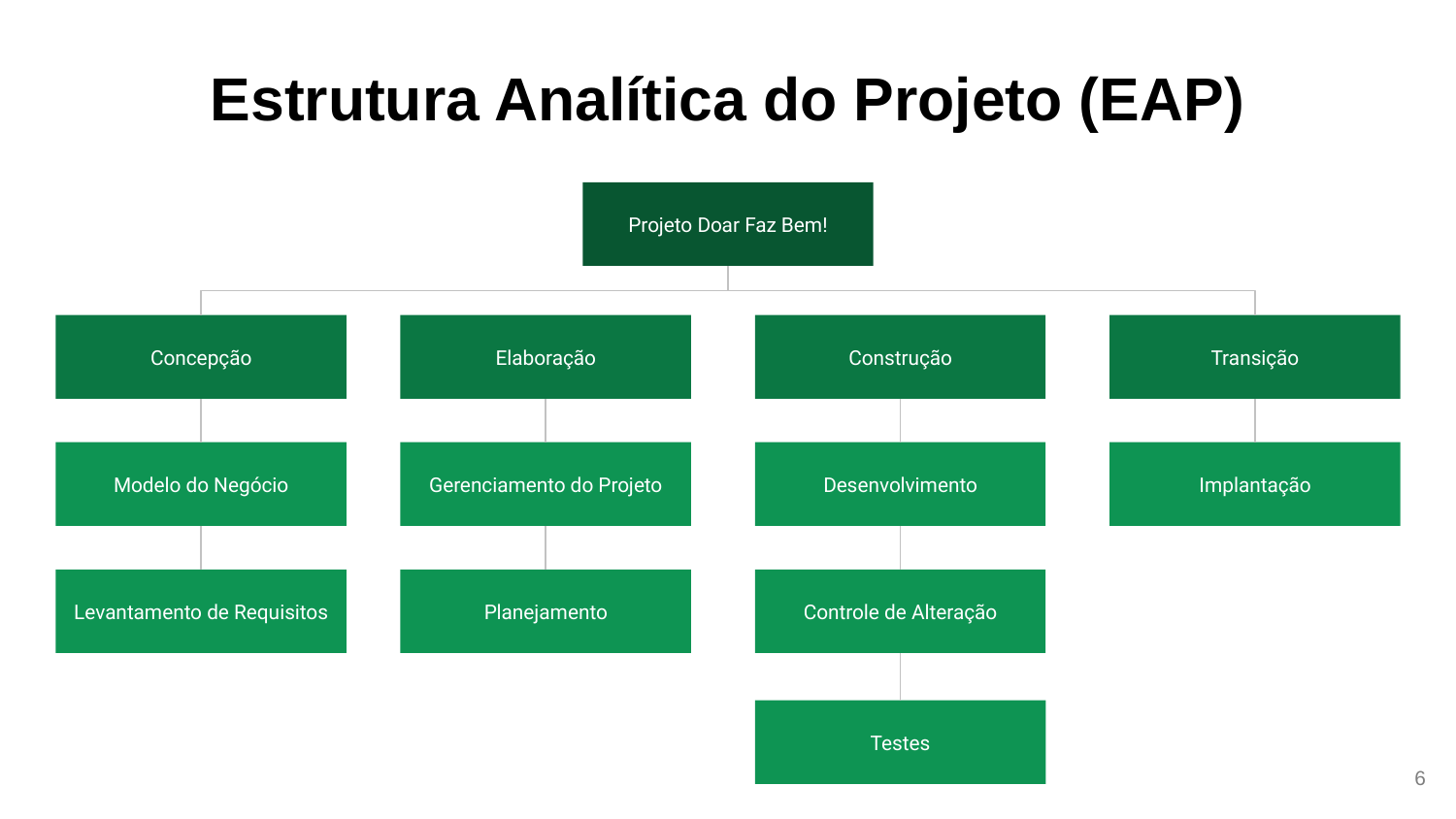

# Estrutura Analítica do Projeto (EAP)
Projeto Doar Faz Bem!
Concepção
Transição
Construção
Elaboração
Modelo do Negócio
Gerenciamento do Projeto
Desenvolvimento
Implantação
Levantamento de Requisitos
Planejamento
Controle de Alteração
Testes
6